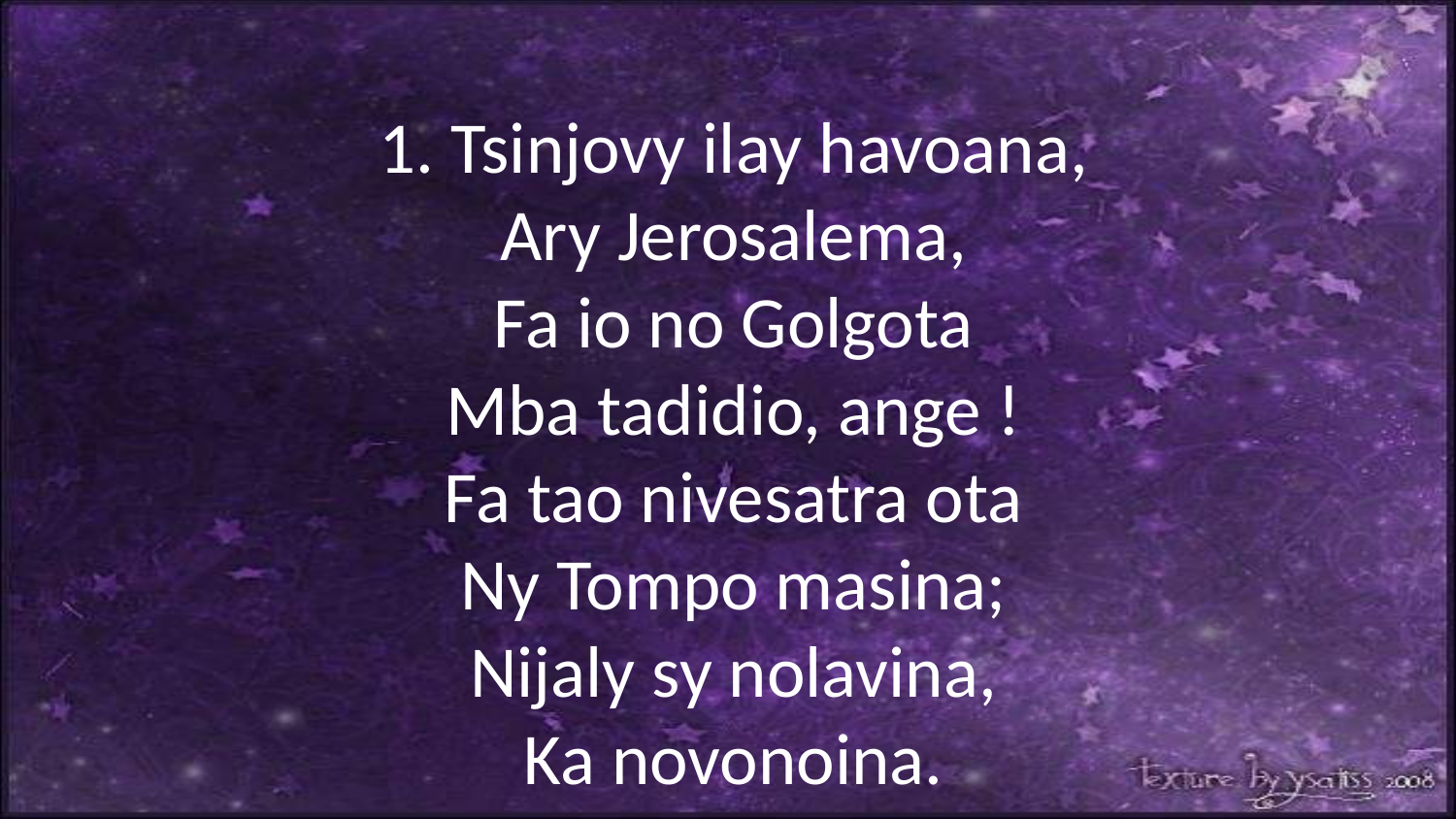

1. Tsinjovy ilay havoana,
Ary Jerosalema,
Fa io no Golgota
Mba tadidio, ange !
Fa tao nivesatra ota
Ny Tompo masina;
Nijaly sy nolavina,
Ka novonoina.